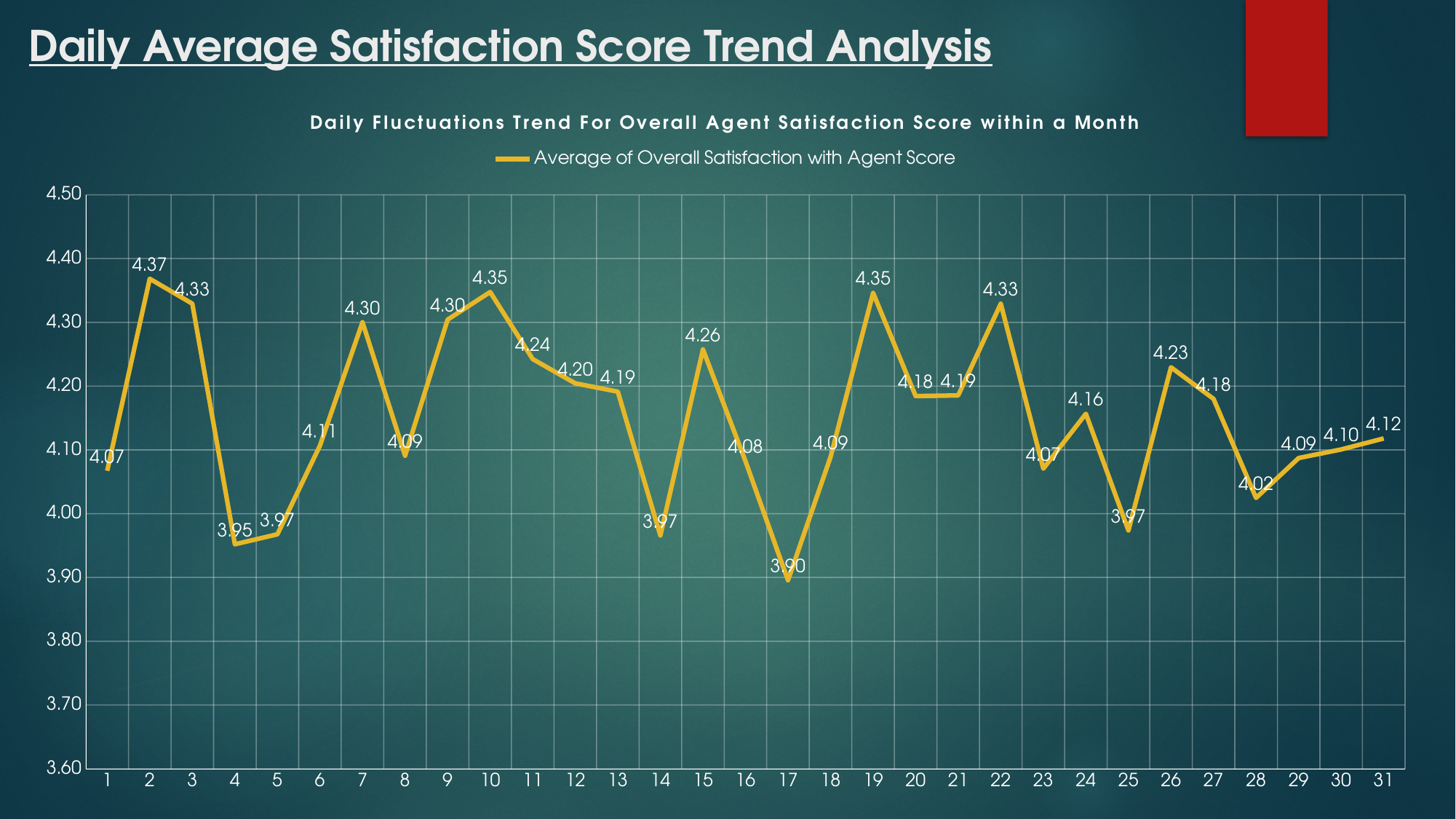

# Daily Average Satisfaction Score Trend Analysis

### Chart: Daily Fluctuations Trend For Overall Agent Satisfaction Score within a Month

| Category | Average of Overall Satisfaction with Agent Score |
|---|---|
| 1 | 4.067204193548387 |
| 2 | 4.368421052631579 |
| 3 | 4.329365119047619 |
| 4 | 3.952020151515151 |
| 5 | 3.967687142857143 |
| 6 | 4.1067709375 |
| 7 | 4.300228356164384 |
| 8 | 4.090909090909091 |
| 9 | 4.304347971014494 |
| 10 | 4.347560975609756 |
| 11 | 4.242424242424242 |
| 12 | 4.204402641509434 |
| 13 | 4.191357962962963 |
| 14 | 3.9658633734939754 |
| 15 | 4.257575795454546 |
| 16 | 4.082456105263158 |
| 17 | 3.895555466666667 |
| 18 | 4.088983050847458 |
| 19 | 4.346154102564102 |
| 20 | 4.184426229508197 |
| 21 | 4.1855346226415096 |
| 22 | 4.329327019230769 |
| 23 | 4.070675189873418 |
| 24 | 4.1567460714285716 |
| 25 | 3.9737442465753423 |
| 26 | 4.229508196721311 |
| 27 | 4.180147058823529 |
| 28 | 4.024725164835164 |
| 29 | 4.0872548235294115 |
| 30 | 4.100694479166667 |
| 31 | 4.118055714285714 |